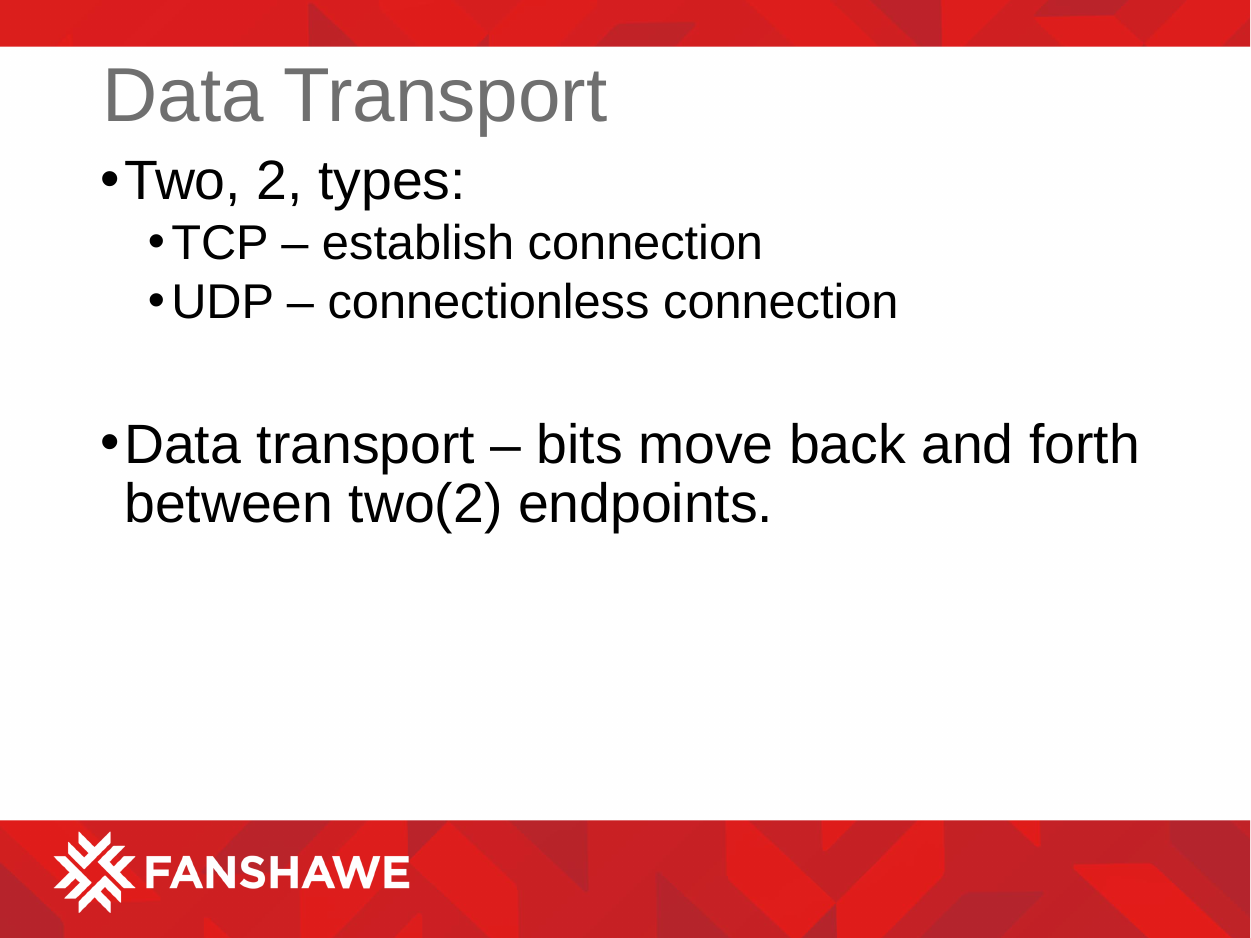

# Data Transport
Two, 2, types:
TCP – establish connection
UDP – connectionless connection

Data transport – bits move back and forth between two(2) endpoints.